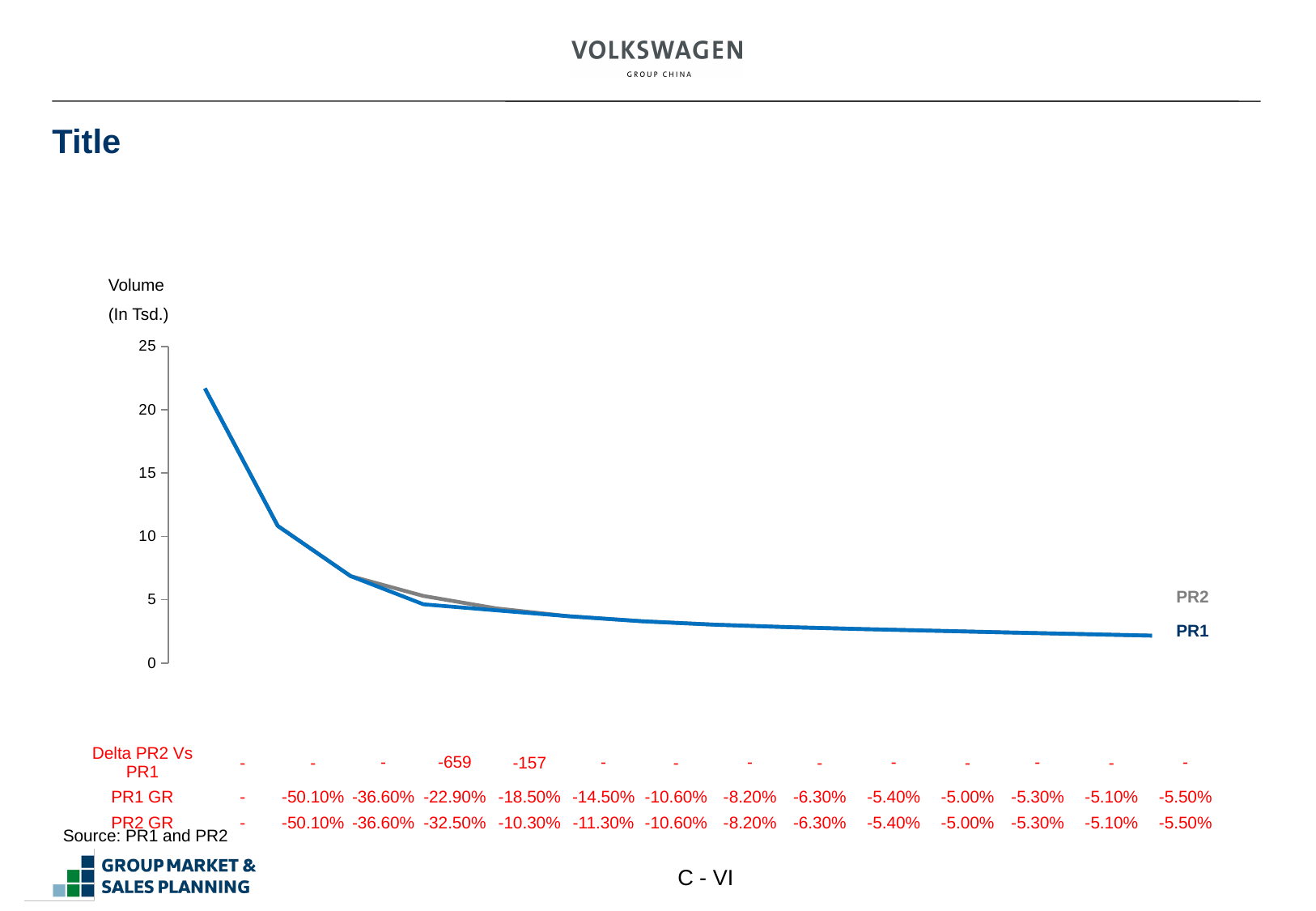

# Title
Volume
 (In Tsd.)

### Chart

| Category | PR1 | PR2 |
|---|---|---|
| 2017 | 21684.0 | 21684.0 |
| 2018 | 10831.0 | 10831.0 |
| 2019 | 6862.0 | 6862.0 |
| 2020 | 5293.0 | 4634.0 |
| 2021 | 4314.0 | 4157.0 |
| 2022 | 3689.0 | 3689.0 |
| 2023 | 3296.0 | 3296.0 |
| 2024 | 3025.0 | 3025.0 |
| 2025 | 2835.0 | 2835.0 |
| 2026 | 2683.0 | 2683.0 |
| 2027 | 2550.0 | 2550.0 |
| 2028 | 2413.0 | 2413.0 |
| 2029 | 2290.0 | 2290.0 |
| 2030 | 2163.0 | 2163.0 |
PR2
PR1
| Delta PR2 Vs PR1 | - | - | - | -659 | -157 | - | - | - | - | - | - | - | - | - |
| --- | --- | --- | --- | --- | --- | --- | --- | --- | --- | --- | --- | --- | --- | --- |
| PR1 GR | - | -50.10% | -36.60% | -22.90% | -18.50% | -14.50% | -10.60% | -8.20% | -6.30% | -5.40% | -5.00% | -5.30% | -5.10% | -5.50% |
| PR2 GR | - | -50.10% | -36.60% | -32.50% | -10.30% | -11.30% | -10.60% | -8.20% | -6.30% | -5.40% | -5.00% | -5.30% | -5.10% | -5.50% |
Source: PR1 and PR2